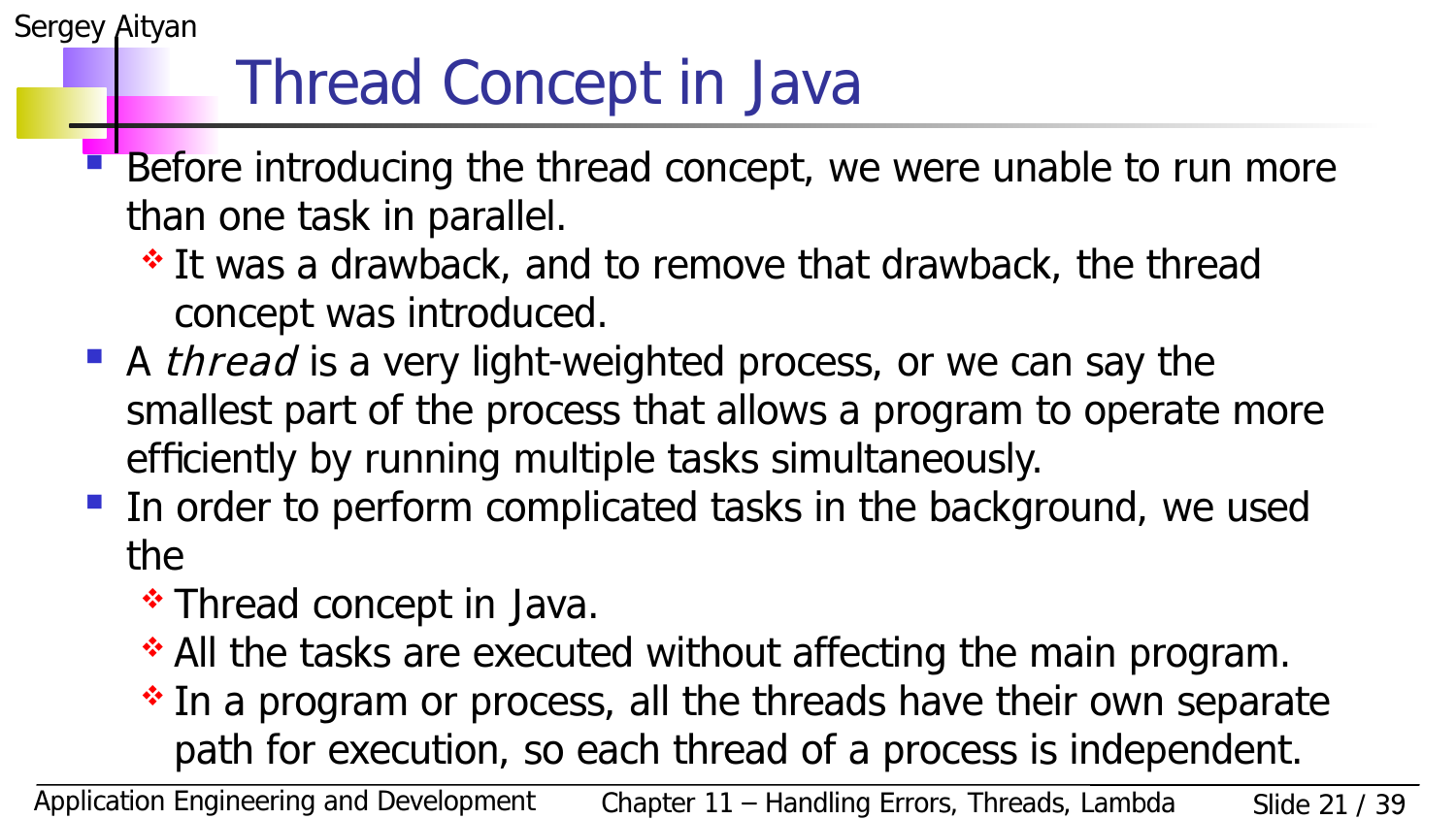

# Thread Concept in Java
Before introducing the thread concept, we were unable to run more than one task in parallel.
It was a drawback, and to remove that drawback, the thread concept was introduced.
A thread is a very light-weighted process, or we can say the smallest part of the process that allows a program to operate more efficiently by running multiple tasks simultaneously.
In order to perform complicated tasks in the background, we used the
Thread concept in Java.
All the tasks are executed without affecting the main program.
In a program or process, all the threads have their own separate path for execution, so each thread of a process is independent.